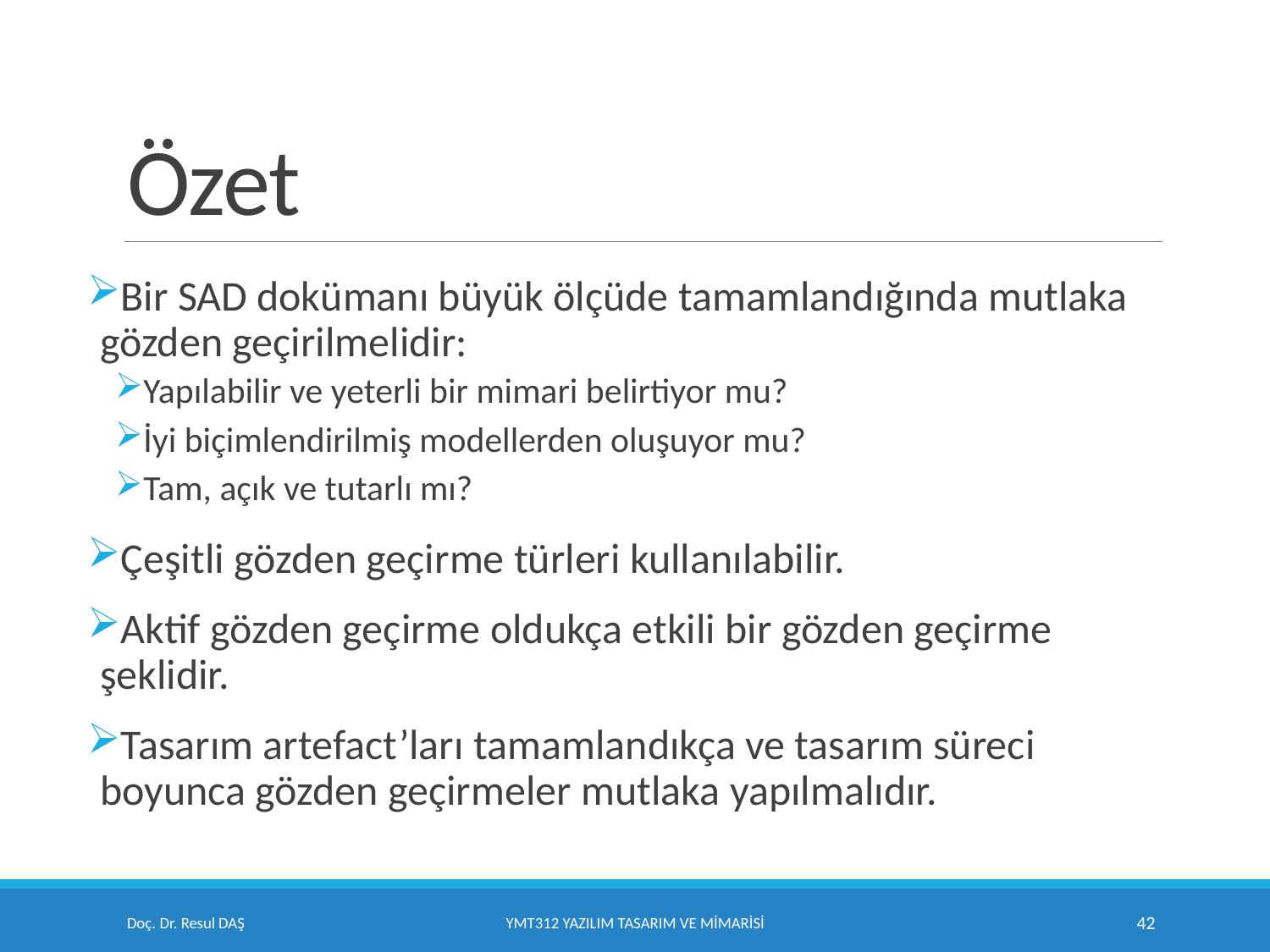

# Özet
Bir SAD dokümanı büyük ölçüde tamamlandığında mutlaka gözden geçirilmelidir:
Yapılabilir ve yeterli bir mimari belirtiyor mu?
İyi biçimlendirilmiş modellerden oluşuyor mu?
Tam, açık ve tutarlı mı?
Çeşitli gözden geçirme türleri kullanılabilir.
Aktif gözden geçirme oldukça etkili bir gözden geçirme şeklidir.
Tasarım artefact’ları tamamlandıkça ve tasarım süreci boyunca gözden geçirmeler mutlaka yapılmalıdır.
Doç. Dr. Resul DAŞ
YMT312 Yazılım Tasarım ve Mimarisi
42